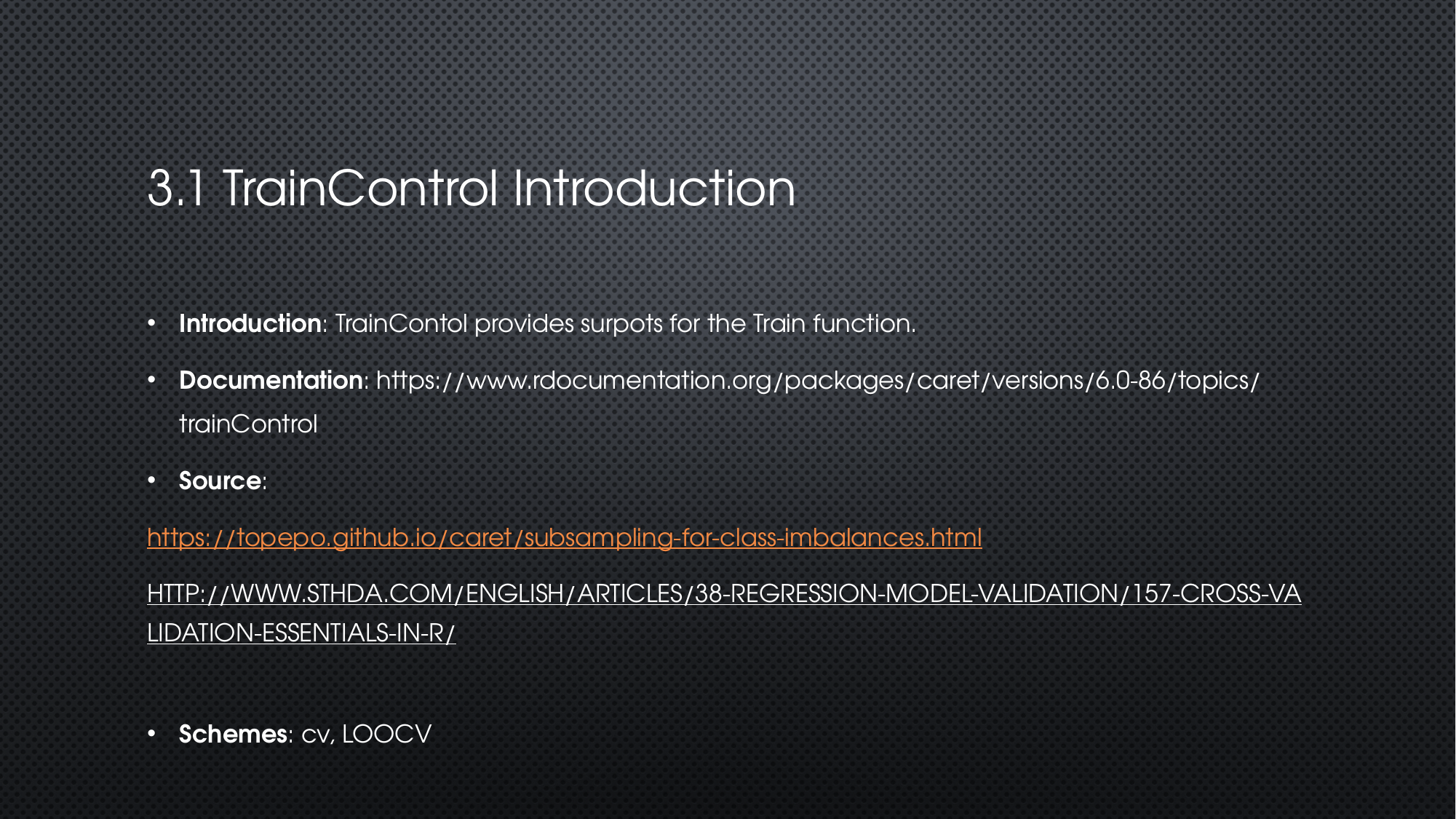

# 3.1 TrainControl Introduction
Introduction: TrainContol provides surpots for the Train function.
Documentation: https://www.rdocumentation.org/packages/caret/versions/6.0-86/topics/trainControl
Source:
https://topepo.github.io/caret/subsampling-for-class-imbalances.html
http://www.sthda.com/english/articles/38-regression-model-validation/157-cross-validation-essentials-in-r/
Schemes: cv, LOOCV